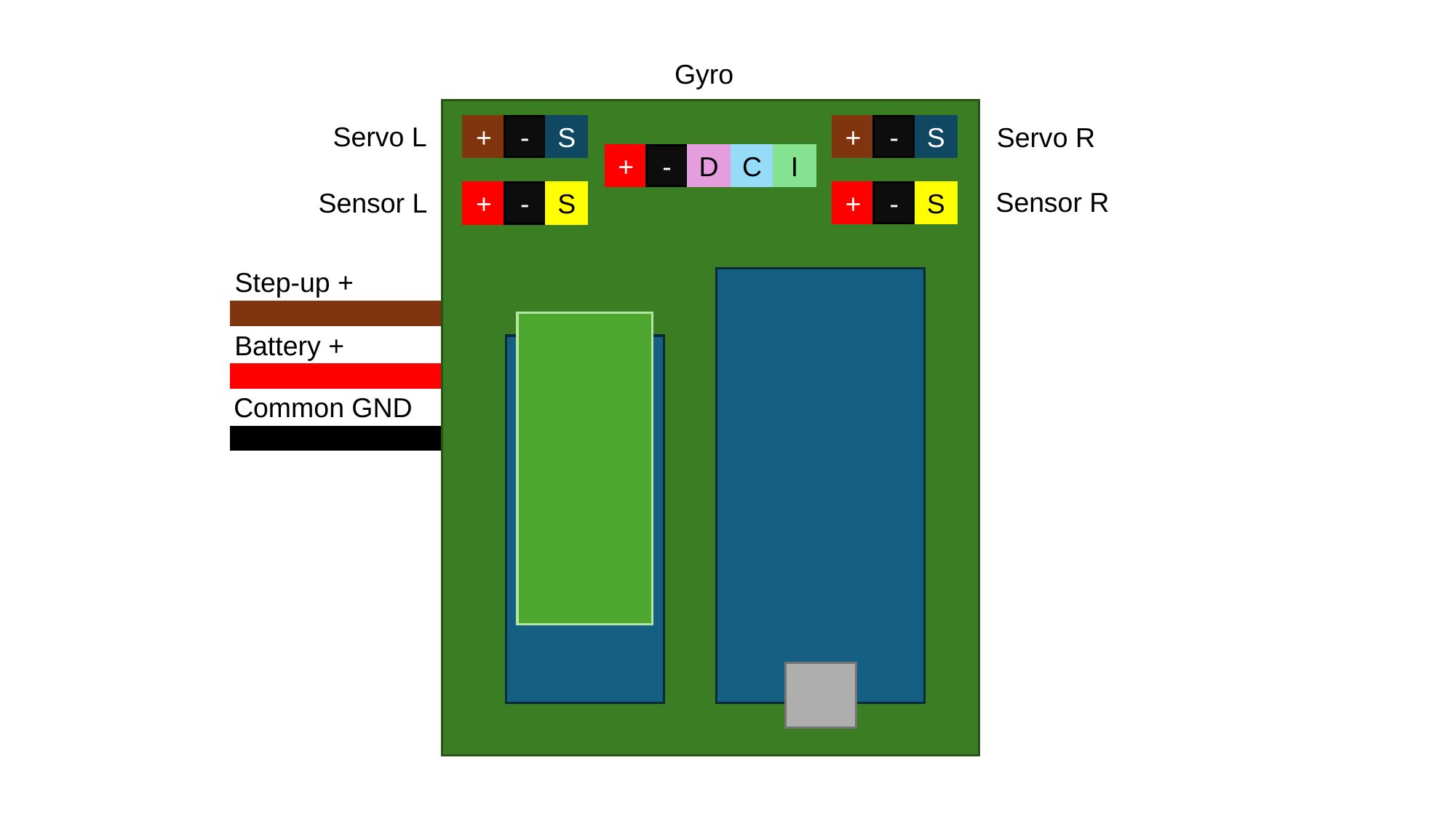

Gyro

Servo L
Servo R
+
-
S
+
-
S
+
-
D
C
I
Sensor R
Sensor L
+
-
S
+
-
S
Step-up +

Battery +

Common GND